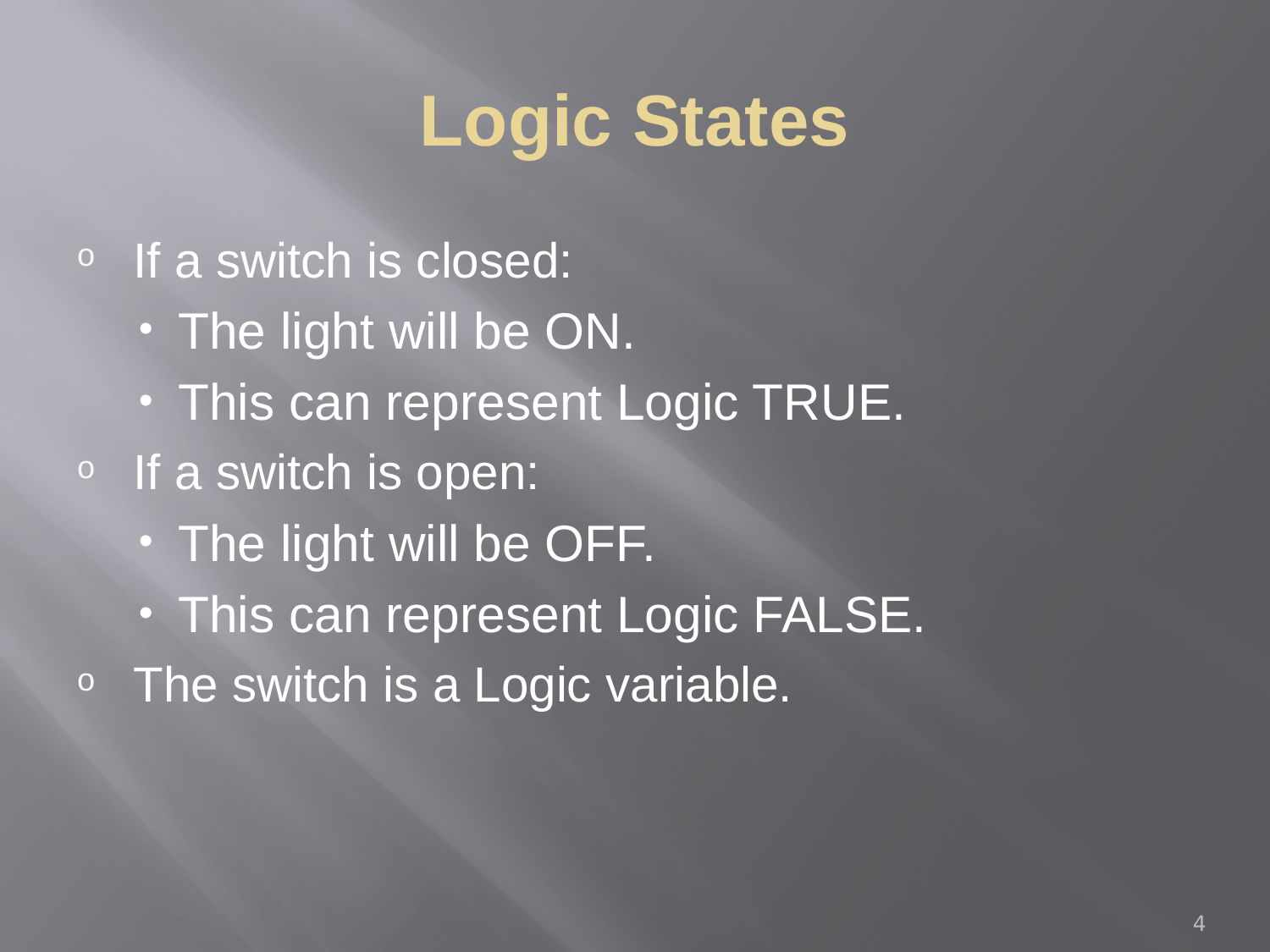

Logic States
If a switch is closed:
The light will be ON.
This can represent Logic TRUE.
If a switch is open:
The light will be OFF.
This can represent Logic FALSE.
The switch is a Logic variable.
4